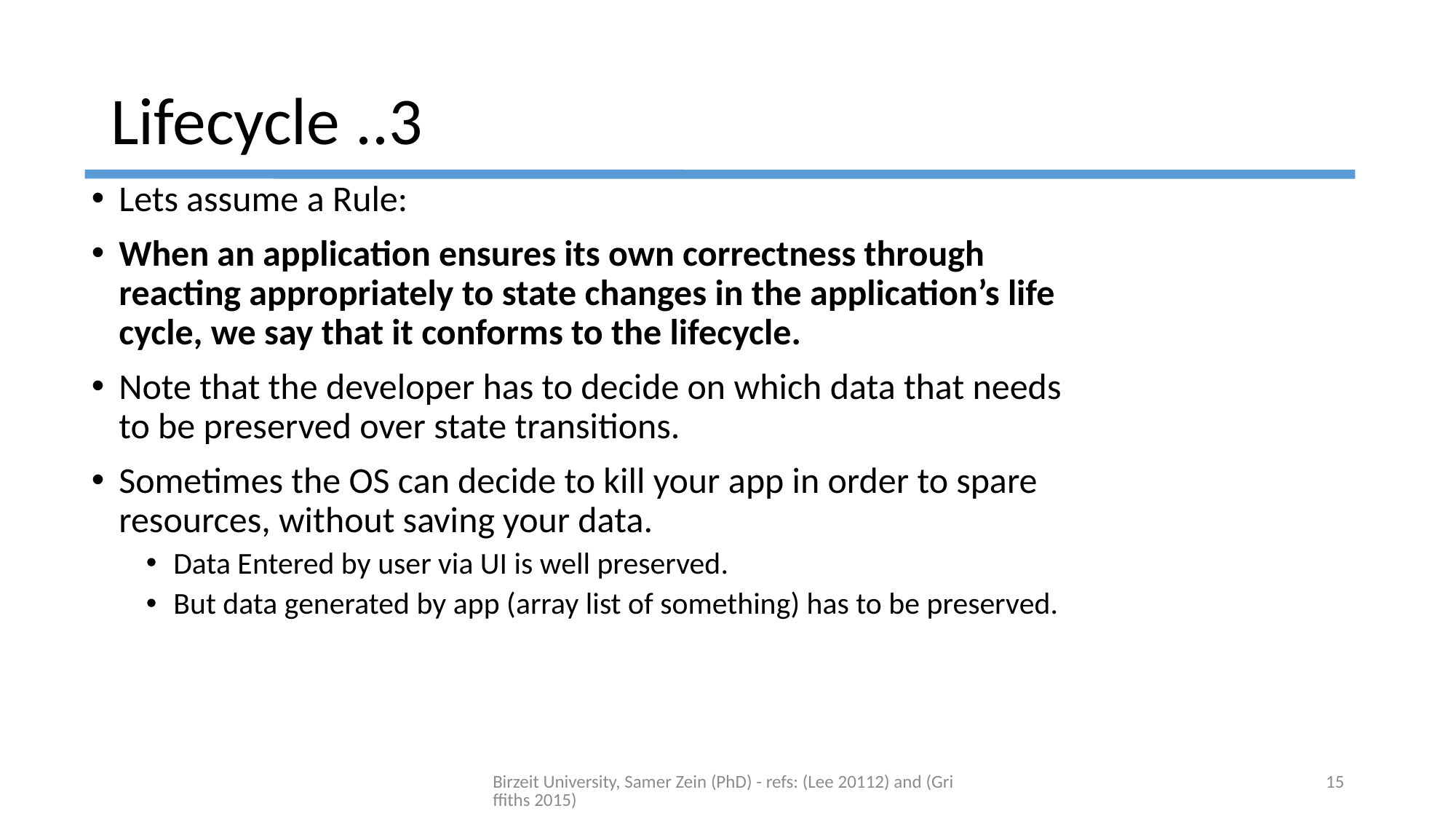

# Lifecycle ..3

Lets assume a Rule:
When an application ensures its own correctness through reacting appropriately to state changes in the application’s life cycle, we say that it conforms to the lifecycle.
Note that the developer has to decide on which data that needs to be preserved over state transitions.
Sometimes the OS can decide to kill your app in order to spare resources, without saving your data.
Data Entered by user via UI is well preserved.
But data generated by app (array list of something) has to be preserved.
Birzeit University, Samer Zein (PhD) - refs: (Lee 20112) and (Griffiths 2015)
15